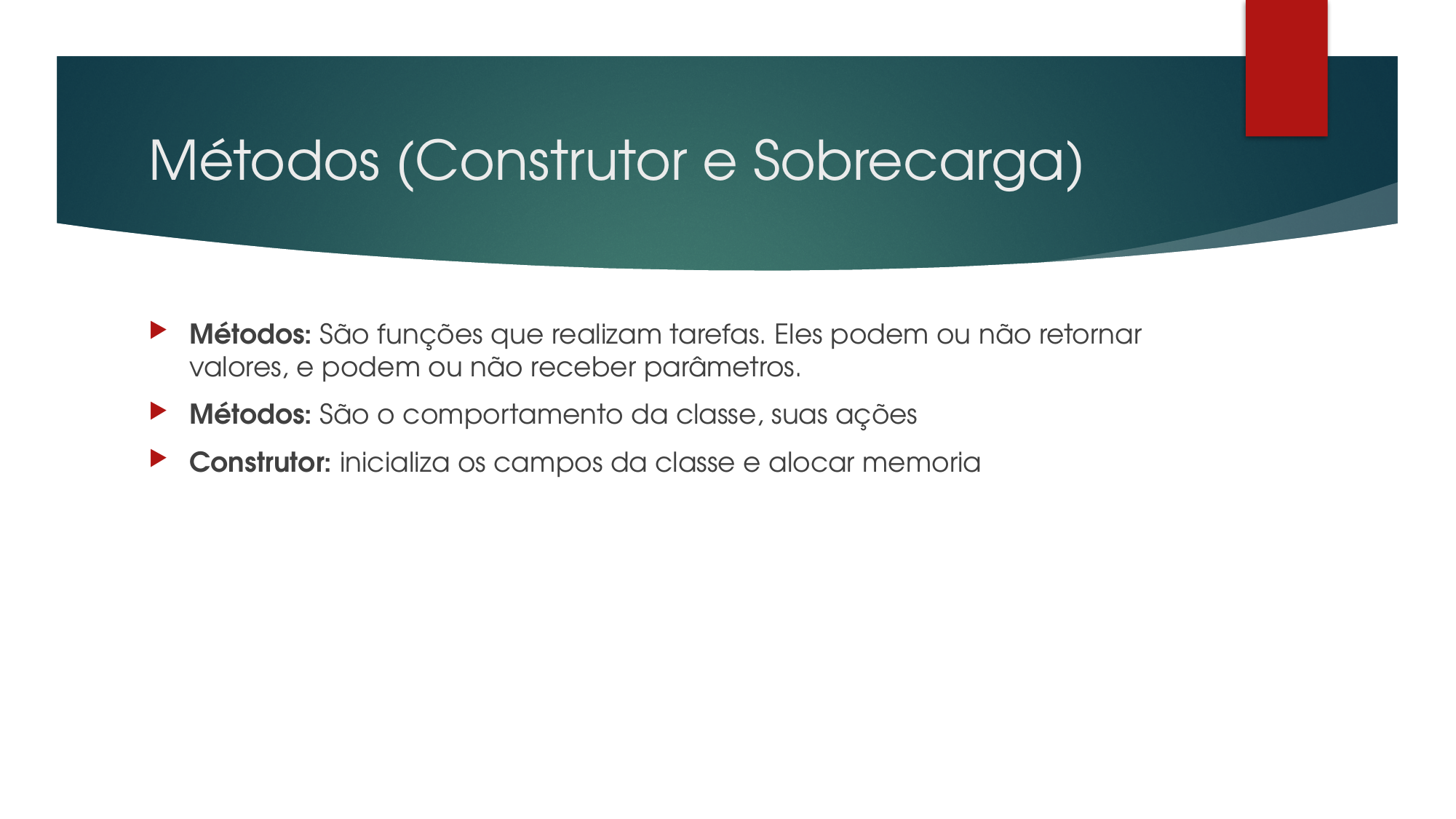

# Métodos (Construtor e Sobrecarga)
Métodos: São funções que realizam tarefas. Eles podem ou não retornar valores, e podem ou não receber parâmetros.
Métodos: São o comportamento da classe, suas ações
Construtor: inicializa os campos da classe e alocar memoria